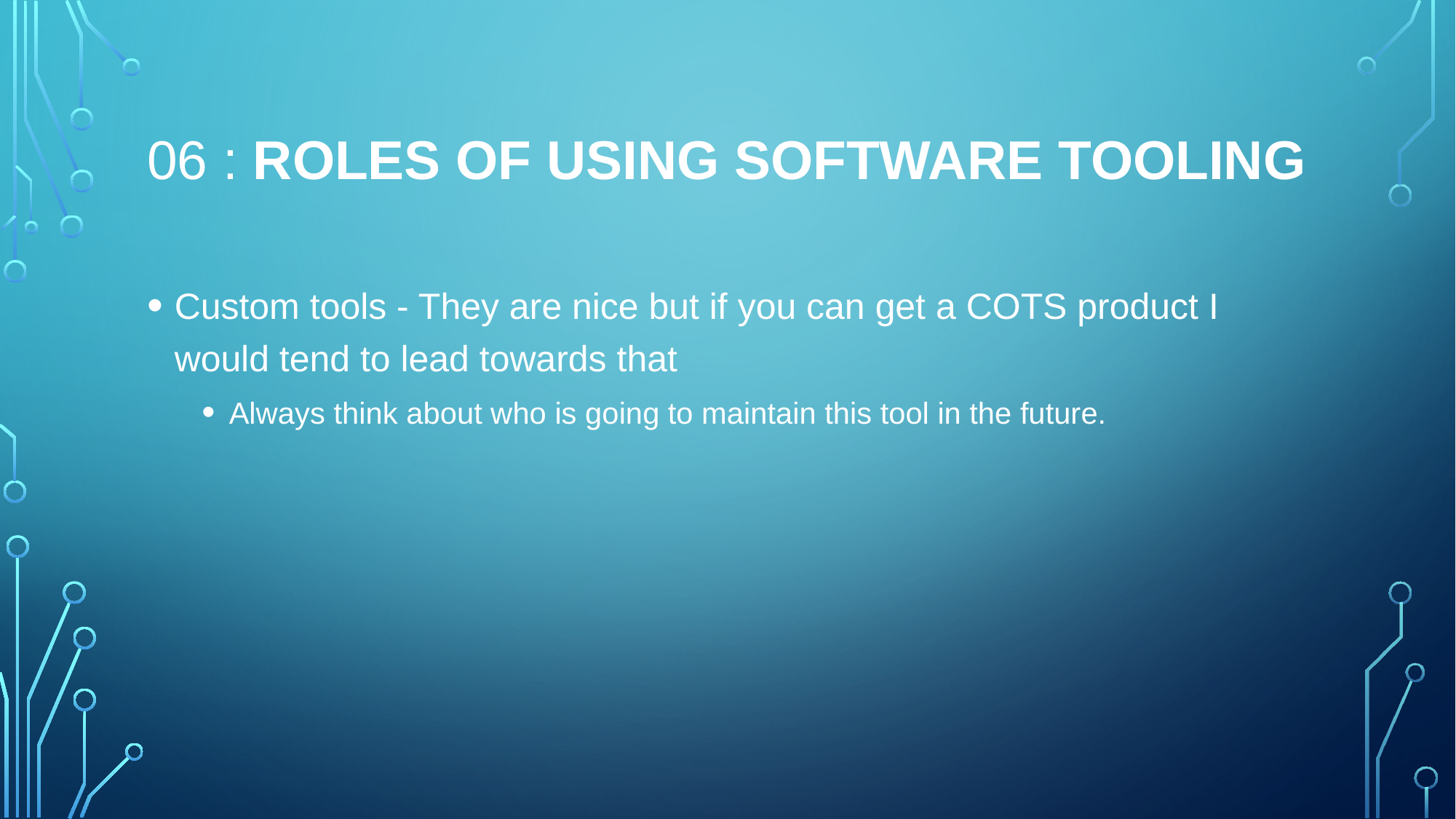

# 06 : Roles of using software tooling
Custom tools - They are nice but if you can get a COTS product I would tend to lead towards that
Always think about who is going to maintain this tool in the future.